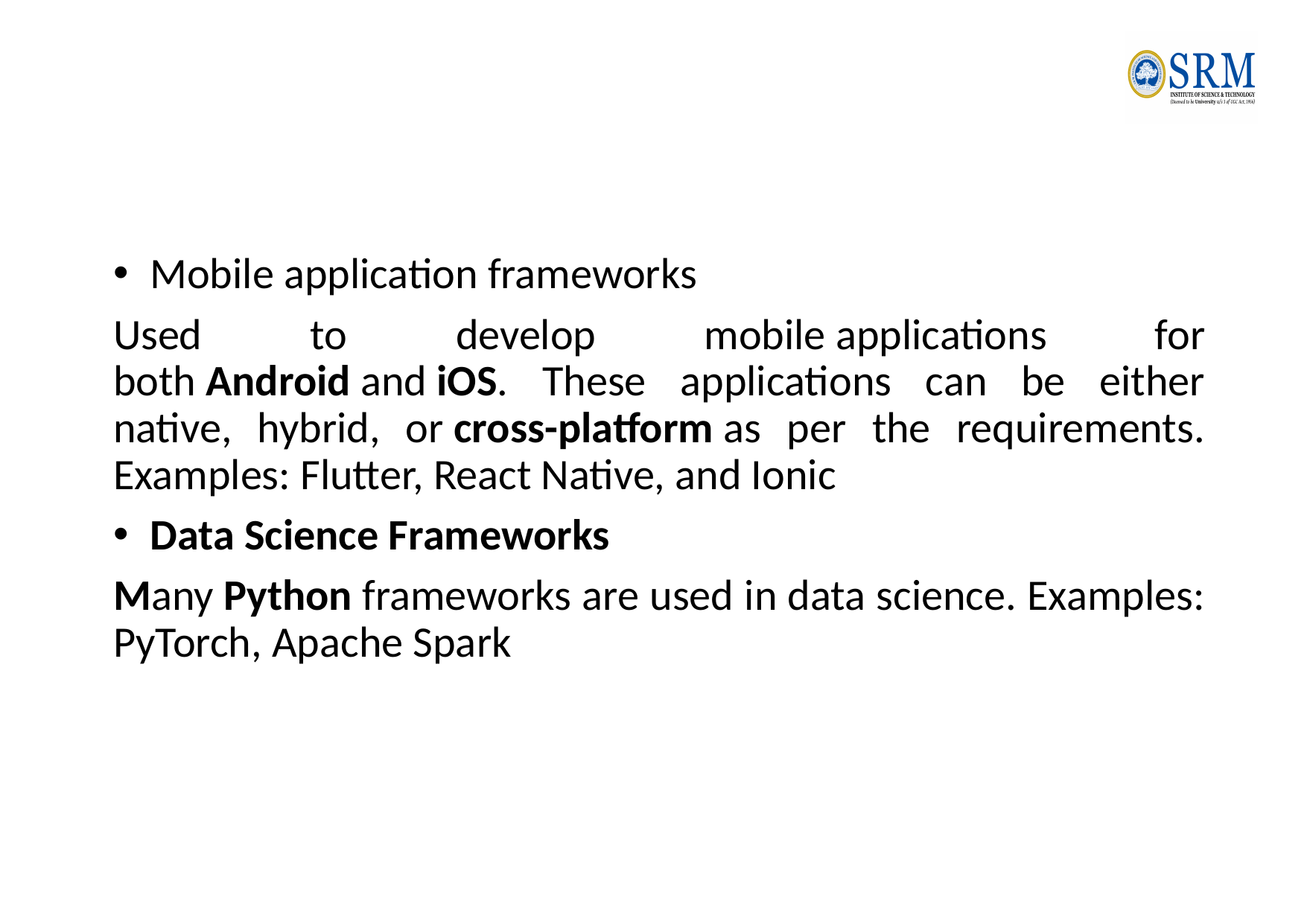

#
Mobile application frameworks
Used to develop mobile applications for both Android and iOS. These applications can be either native, hybrid, or cross-platform as per the requirements. Examples: Flutter, React Native, and Ionic
Data Science Frameworks
Many Python frameworks are used in data science. Examples: PyTorch, Apache Spark